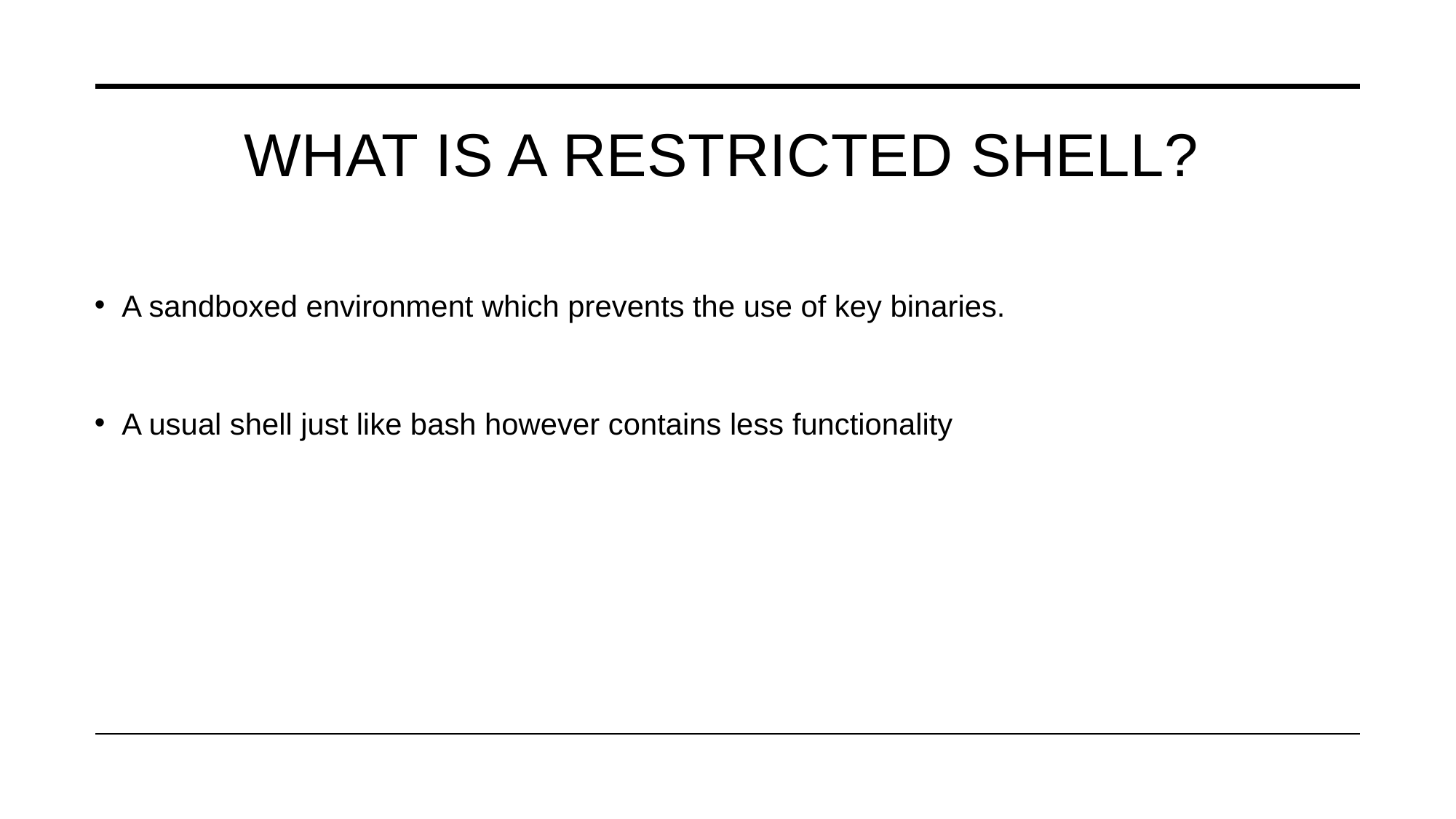

# What is a restricted shell?
A sandboxed environment which prevents the use of key binaries.

A usual shell just like bash however contains less functionality